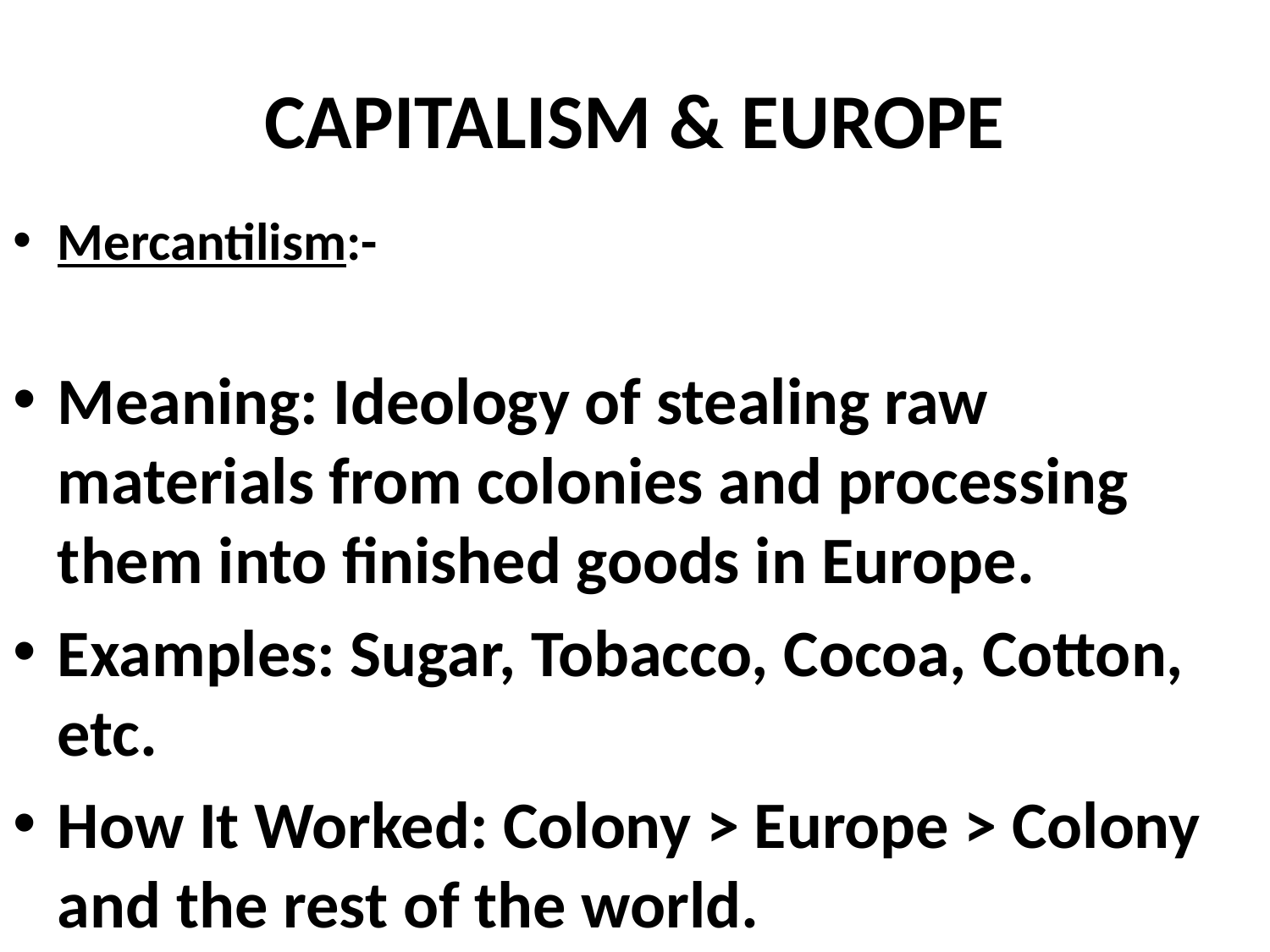

# CAPITALISM & EUROPE
Mercantilism:-

Meaning: Ideology of stealing raw materials from colonies and processing them into finished goods in Europe.
Examples: Sugar, Tobacco, Cocoa, Cotton, etc.
How It Worked: Colony > Europe > Colony and the rest of the world.